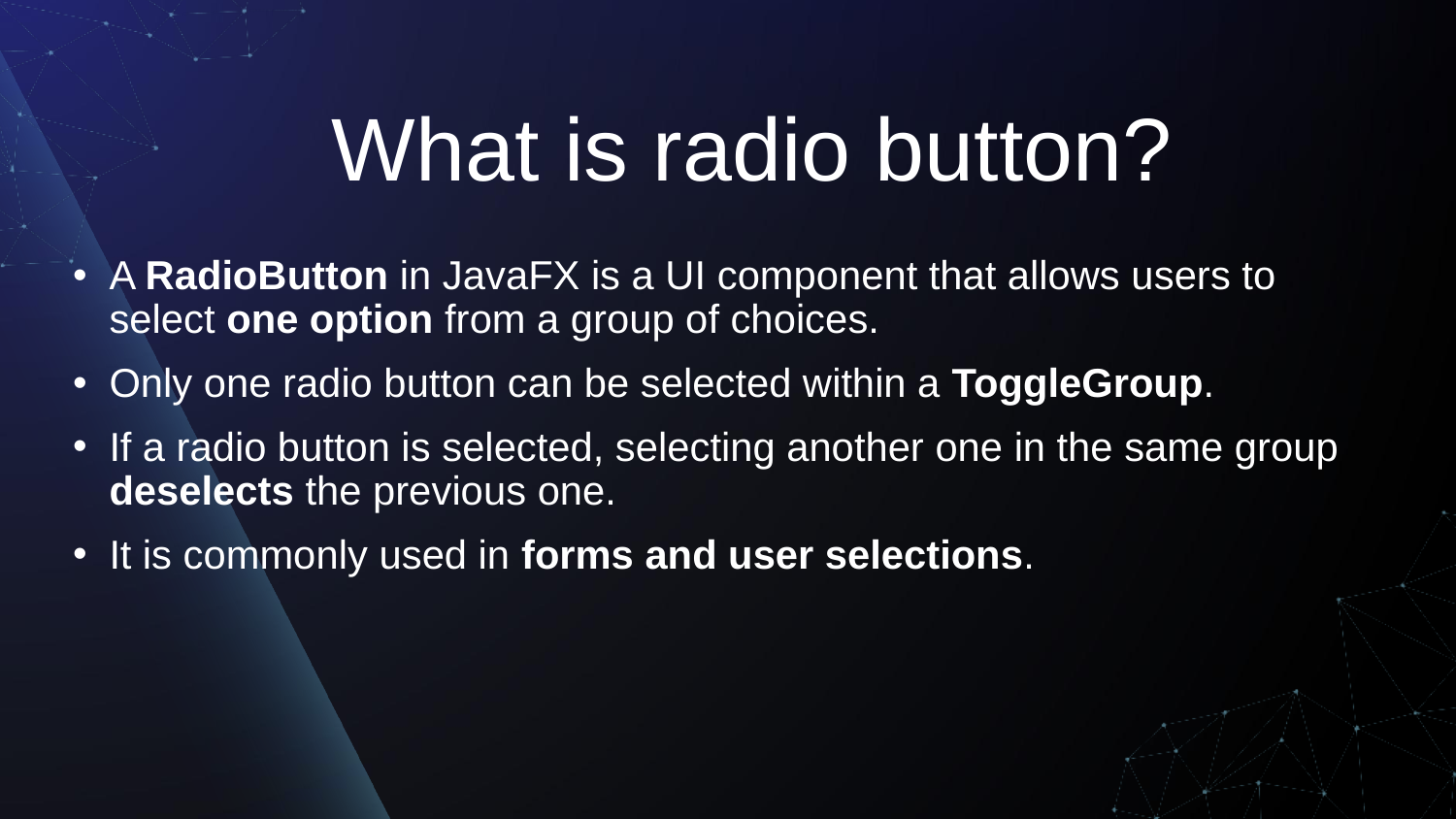

# What is radio button?
A RadioButton in JavaFX is a UI component that allows users to select one option from a group of choices.
Only one radio button can be selected within a ToggleGroup.
If a radio button is selected, selecting another one in the same group deselects the previous one.
It is commonly used in forms and user selections.